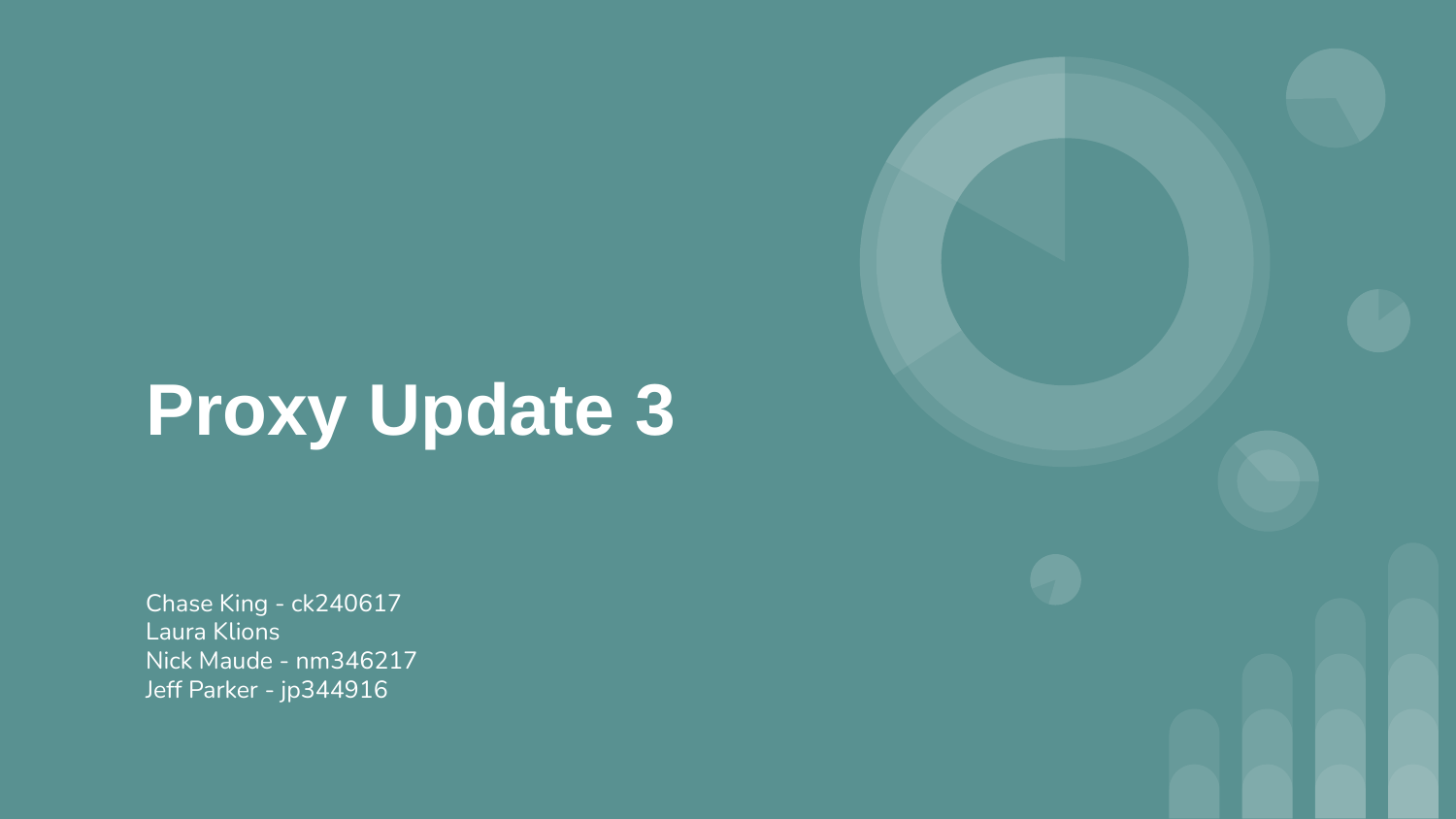

# Proxy Update 3
Chase King - ck240617
Laura Klions
Nick Maude - nm346217
Jeff Parker - jp344916